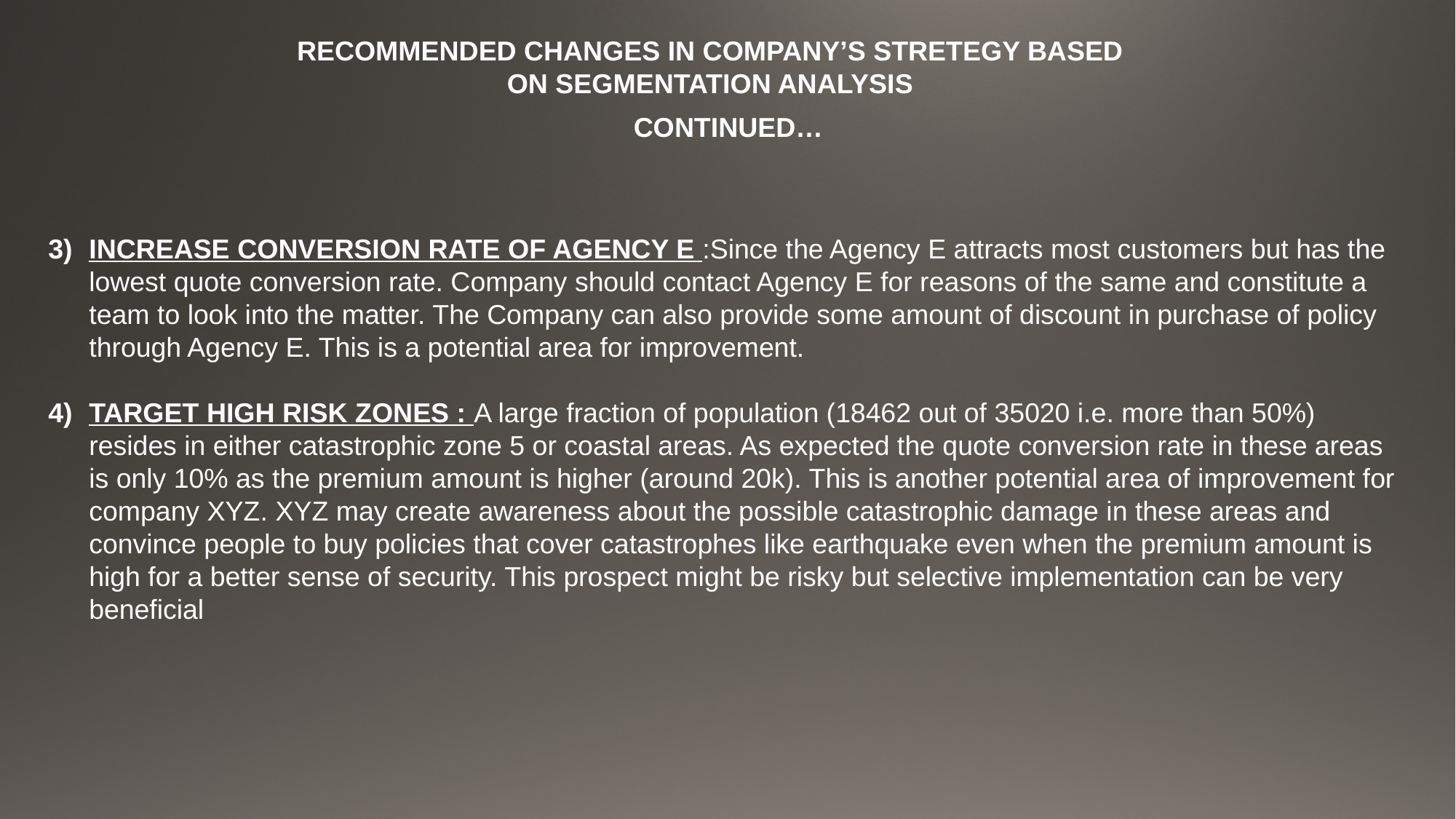

RECOMMENDED CHANGES IN COMPANY’S STRETEGY BASED ON SEGMENTATION ANALYSIS
CONTINUED…
INCREASE CONVERSION RATE OF AGENCY E :Since the Agency E attracts most customers but has the lowest quote conversion rate. Company should contact Agency E for reasons of the same and constitute a team to look into the matter. The Company can also provide some amount of discount in purchase of policy through Agency E. This is a potential area for improvement.

TARGET HIGH RISK ZONES : A large fraction of population (18462 out of 35020 i.e. more than 50%) resides in either catastrophic zone 5 or coastal areas. As expected the quote conversion rate in these areas is only 10% as the premium amount is higher (around 20k). This is another potential area of improvement for company XYZ. XYZ may create awareness about the possible catastrophic damage in these areas and convince people to buy policies that cover catastrophes like earthquake even when the premium amount is high for a better sense of security. This prospect might be risky but selective implementation can be very beneficial